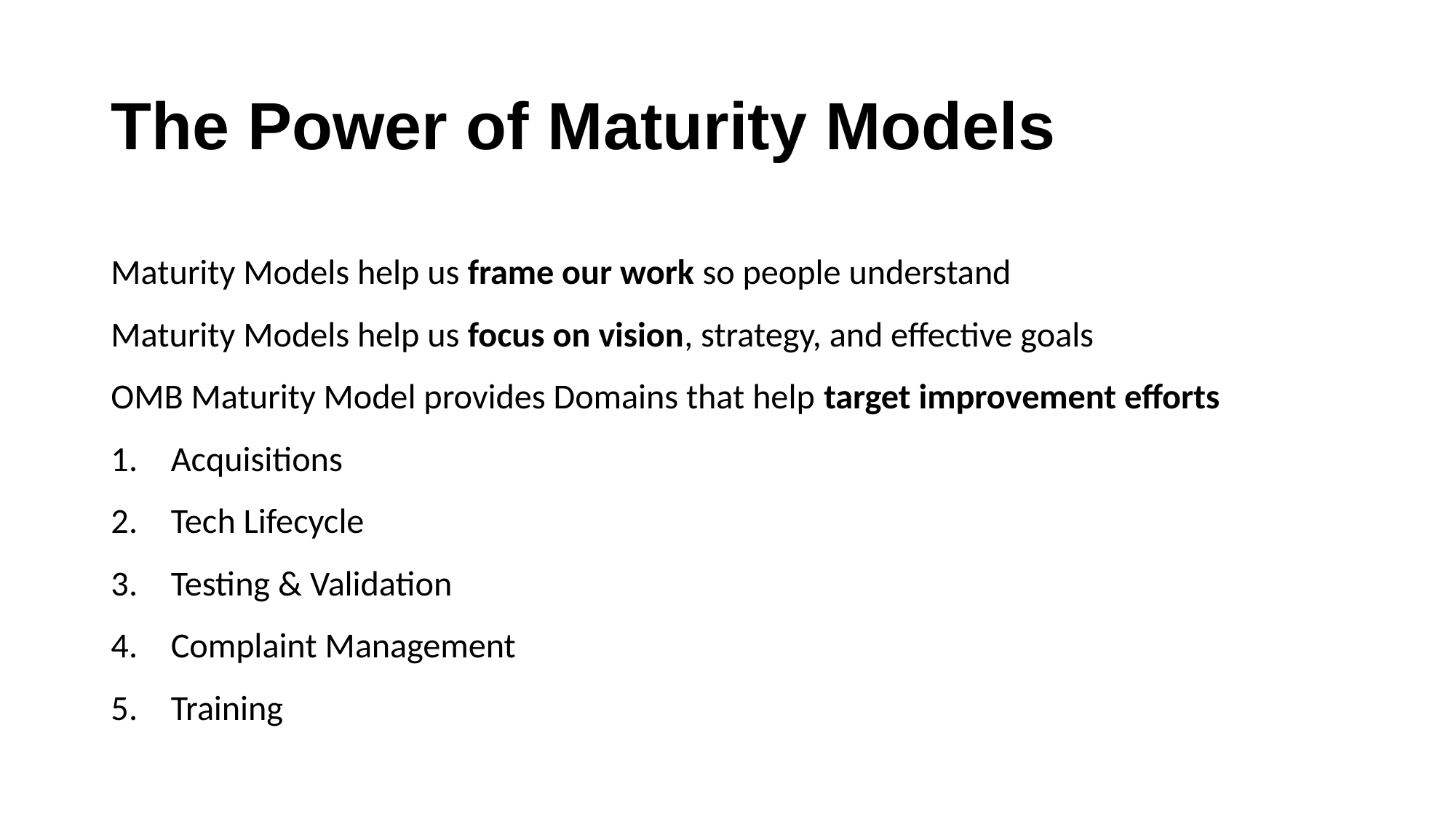

# The Power of Maturity Models
Maturity Models help us frame our work so people understand
Maturity Models help us focus on vision, strategy, and effective goals
OMB Maturity Model provides Domains that help target improvement efforts
Acquisitions
Tech Lifecycle
Testing & Validation
Complaint Management
Training